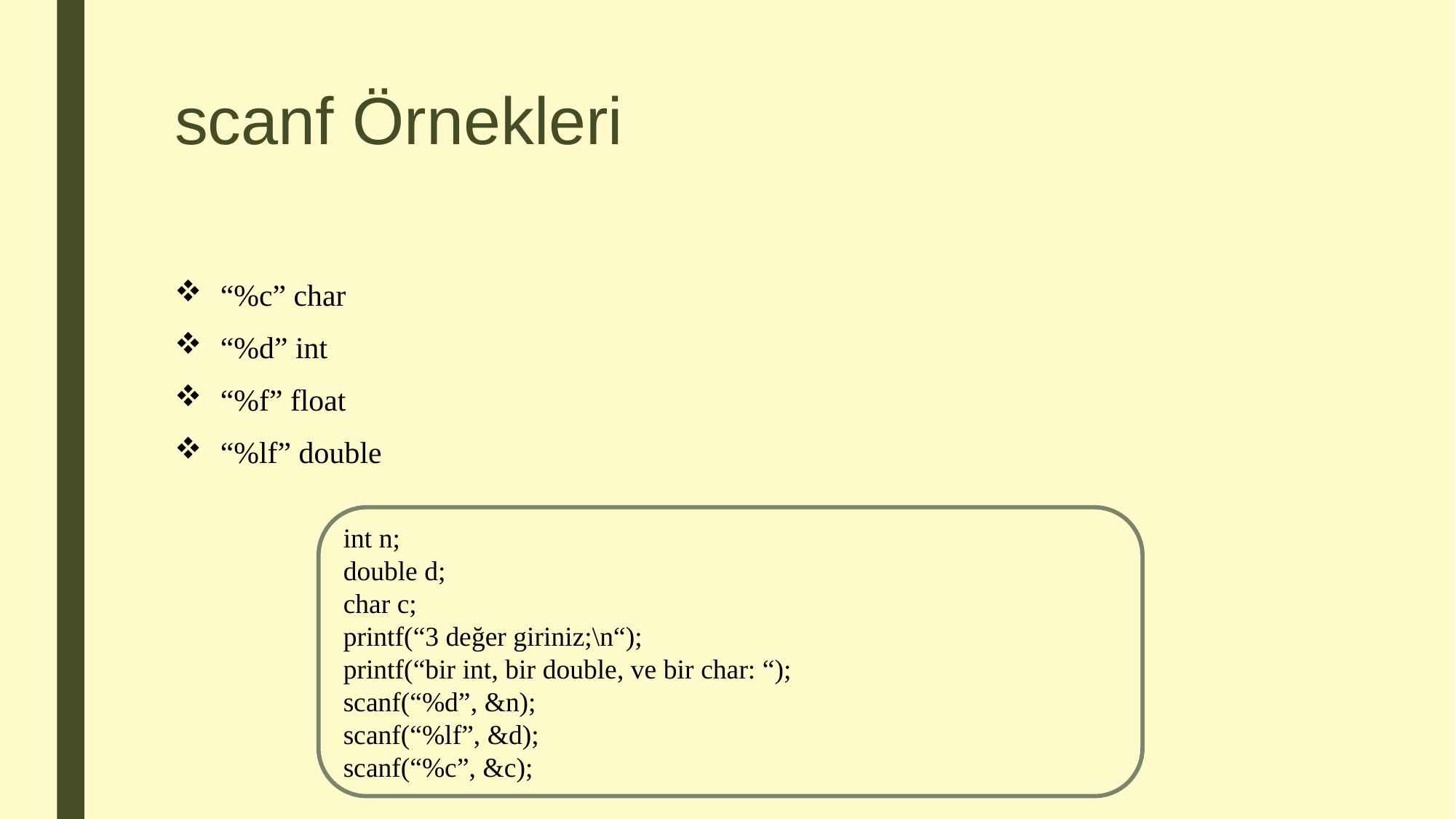

# scanf Örnekleri
“%c” char
“%d” int
“%f” float
“%lf” double
int n;
double d;
char c;
printf(“3 değer giriniz;\n“);
printf(“bir int, bir double, ve bir char: “);
scanf(“%d”, &n);
scanf(“%lf”, &d);
scanf(“%c”, &c);